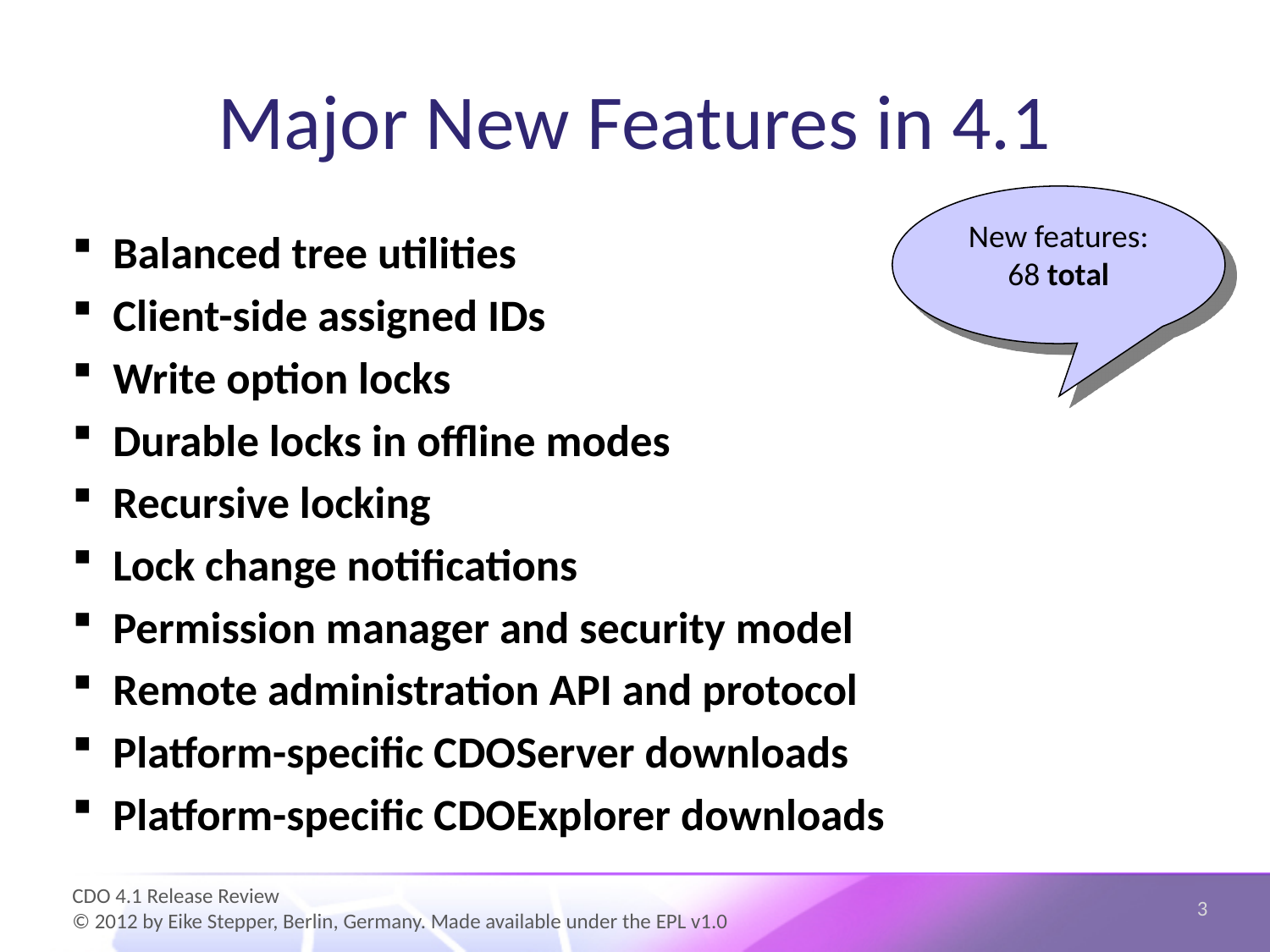

# Major New Features in 4.1
New features:
68 total
Balanced tree utilities
Client-side assigned IDs
Write option locks
Durable locks in offline modes
Recursive locking
Lock change notifications
Permission manager and security model
Remote administration API and protocol
Platform-specific CDOServer downloads
Platform-specific CDOExplorer downloads

3
CDO 4.1 Release Review
© 2012 by Eike Stepper, Berlin, Germany. Made available under the EPL v1.0